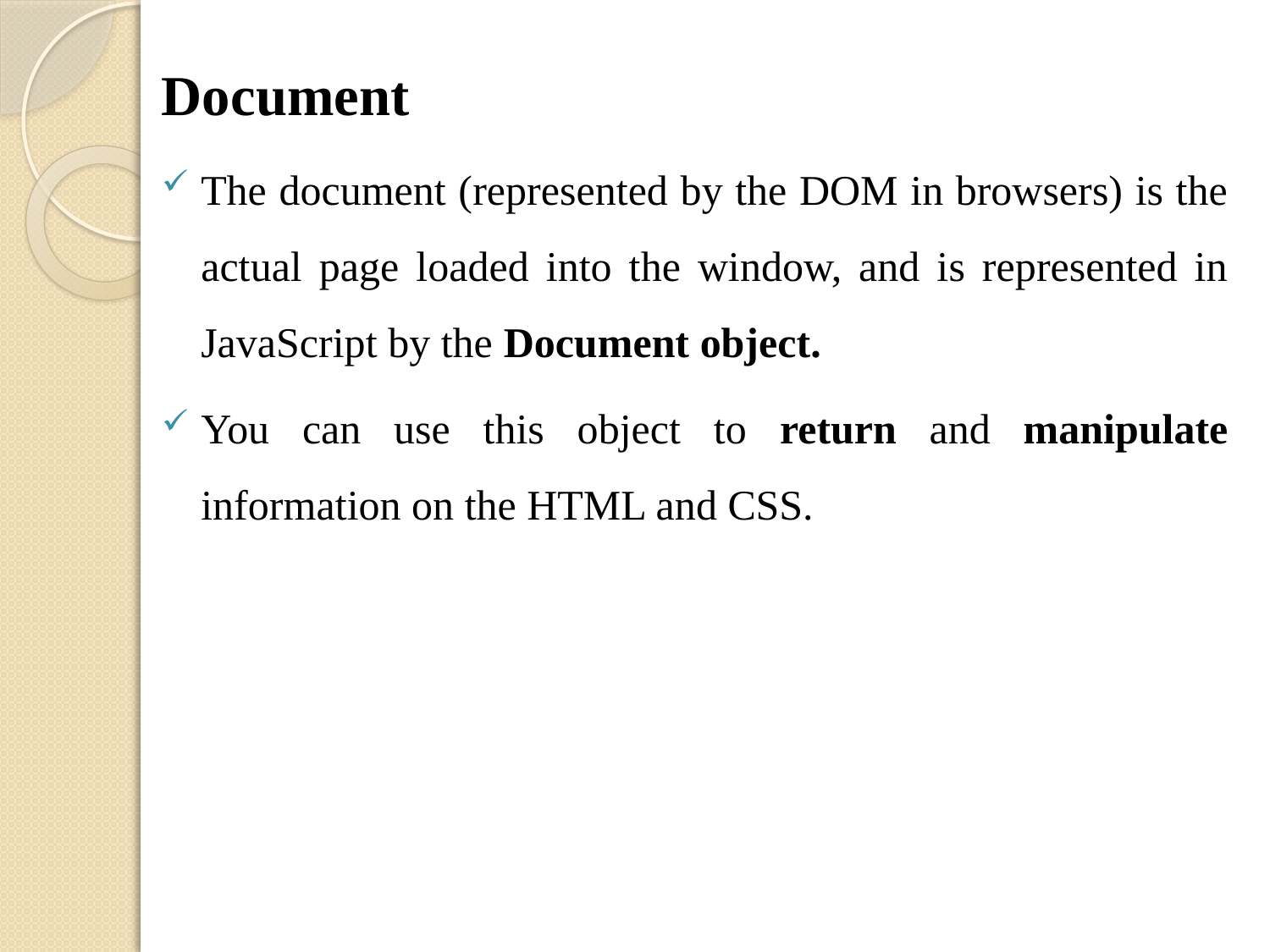

Document
The document (represented by the DOM in browsers) is the actual page loaded into the window, and is represented in JavaScript by the Document object.
You can use this object to return and manipulate information on the HTML and CSS.